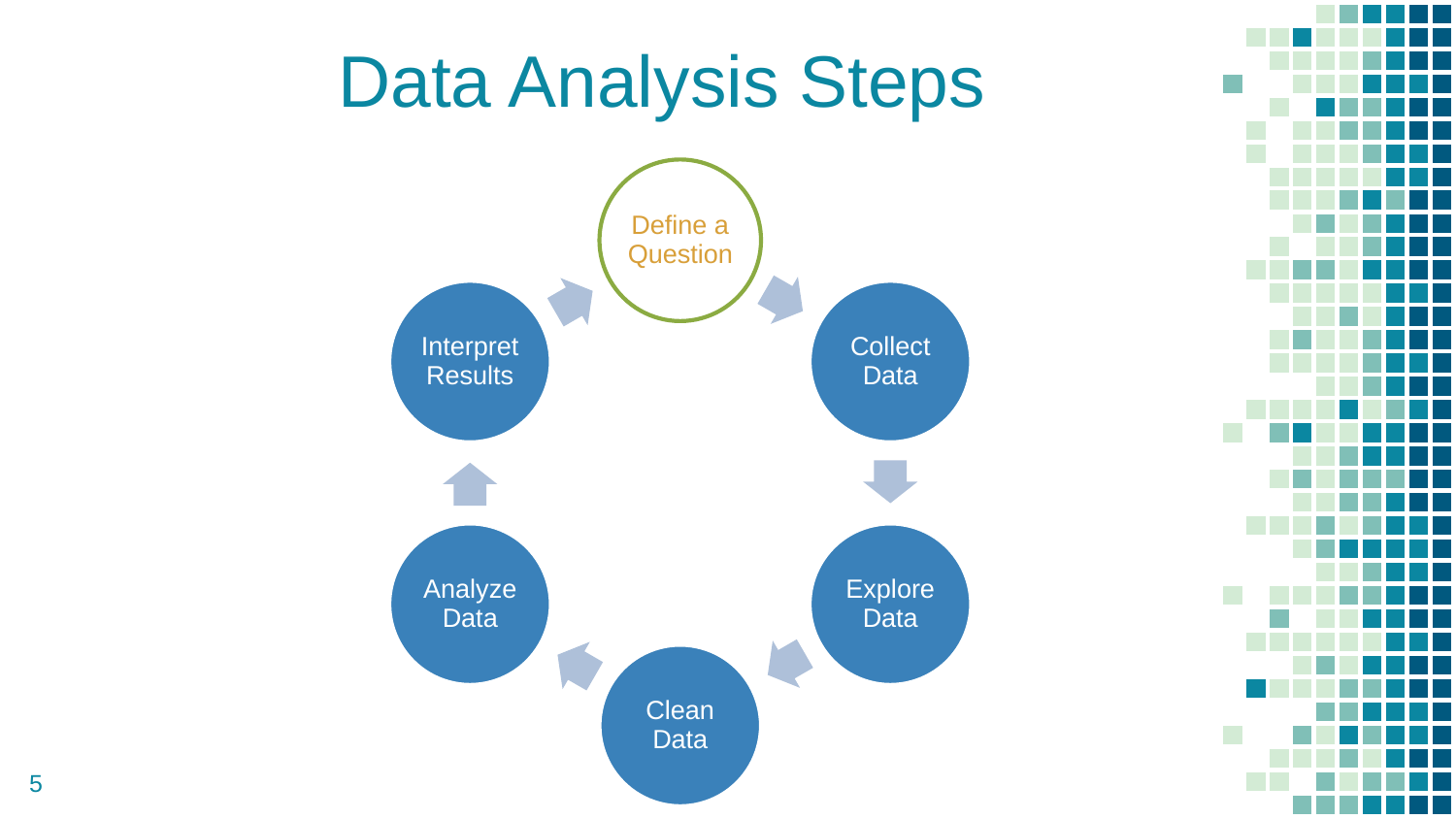

# Data Analysis Steps
Define a Question

Collect Data

Explore Data

Clean Data

Analyze Data

Interpret Results

5